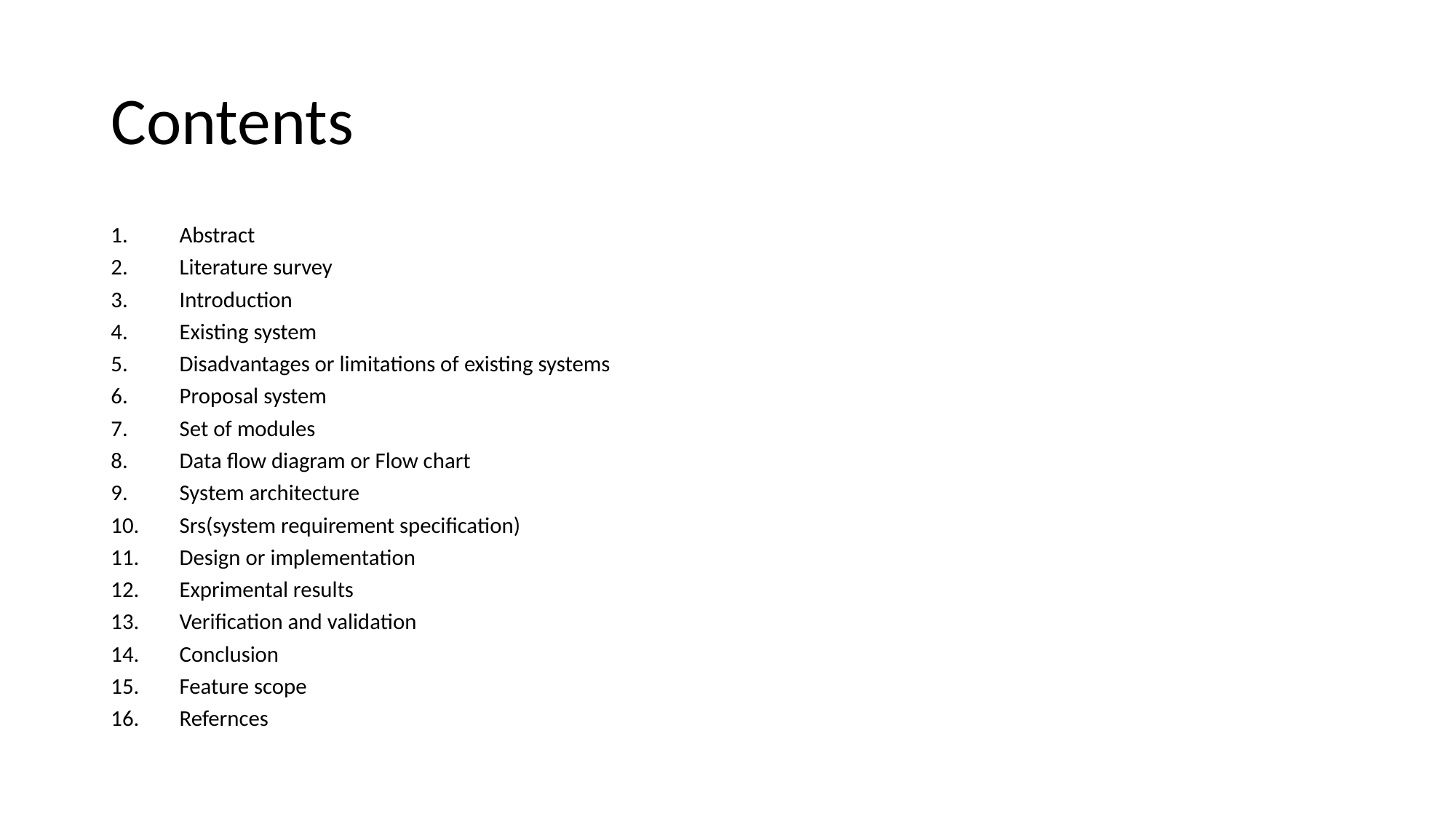

# Contents
Abstract
Literature survey
Introduction
Existing system
Disadvantages or limitations of existing systems
Proposal system
Set of modules
Data flow diagram or Flow chart
System architecture
Srs(system requirement specification)
Design or implementation
Exprimental results
Verification and validation
Conclusion
Feature scope
Refernces